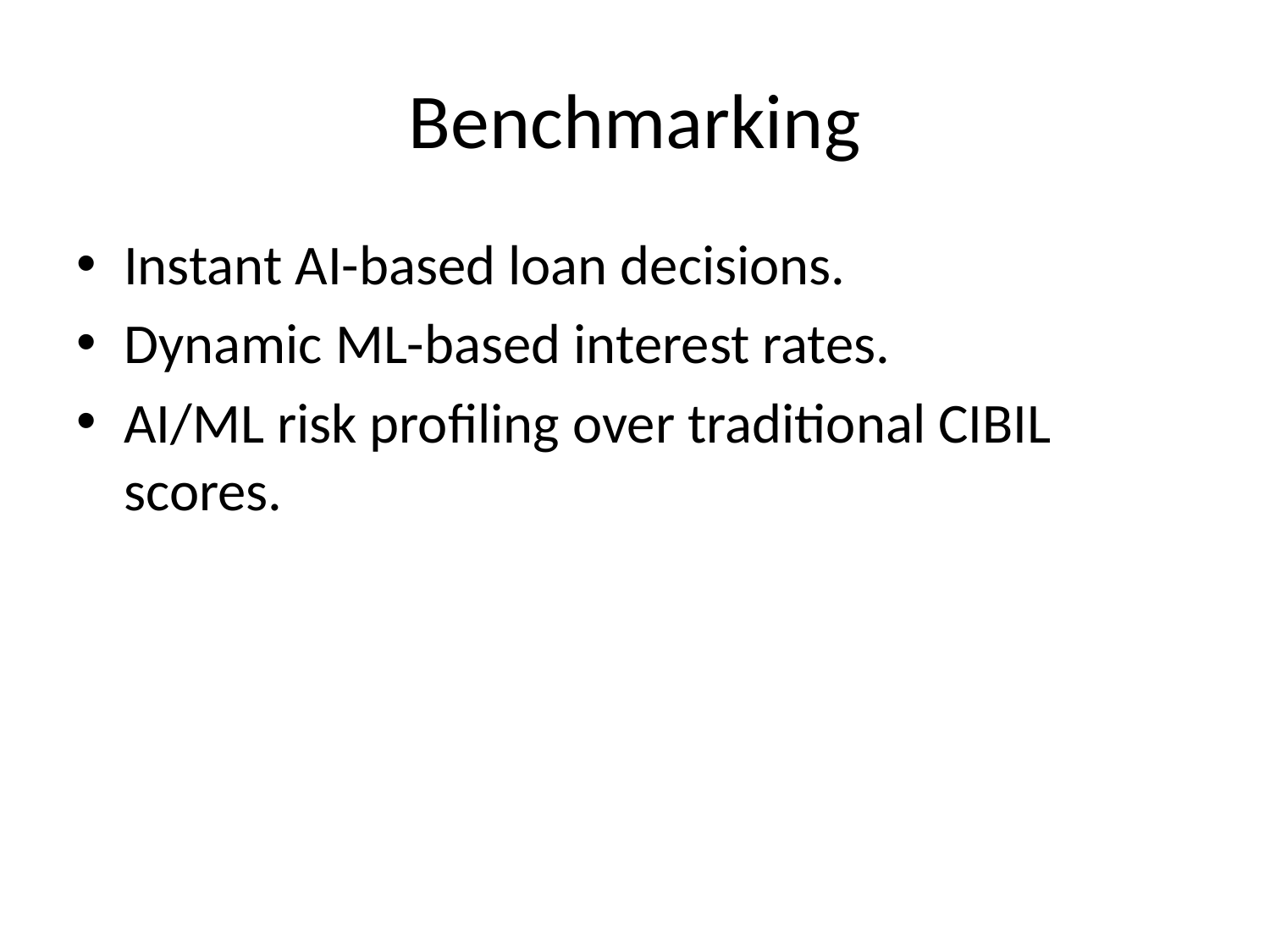

# Benchmarking
Instant AI-based loan decisions.
Dynamic ML-based interest rates.
AI/ML risk profiling over traditional CIBIL scores.